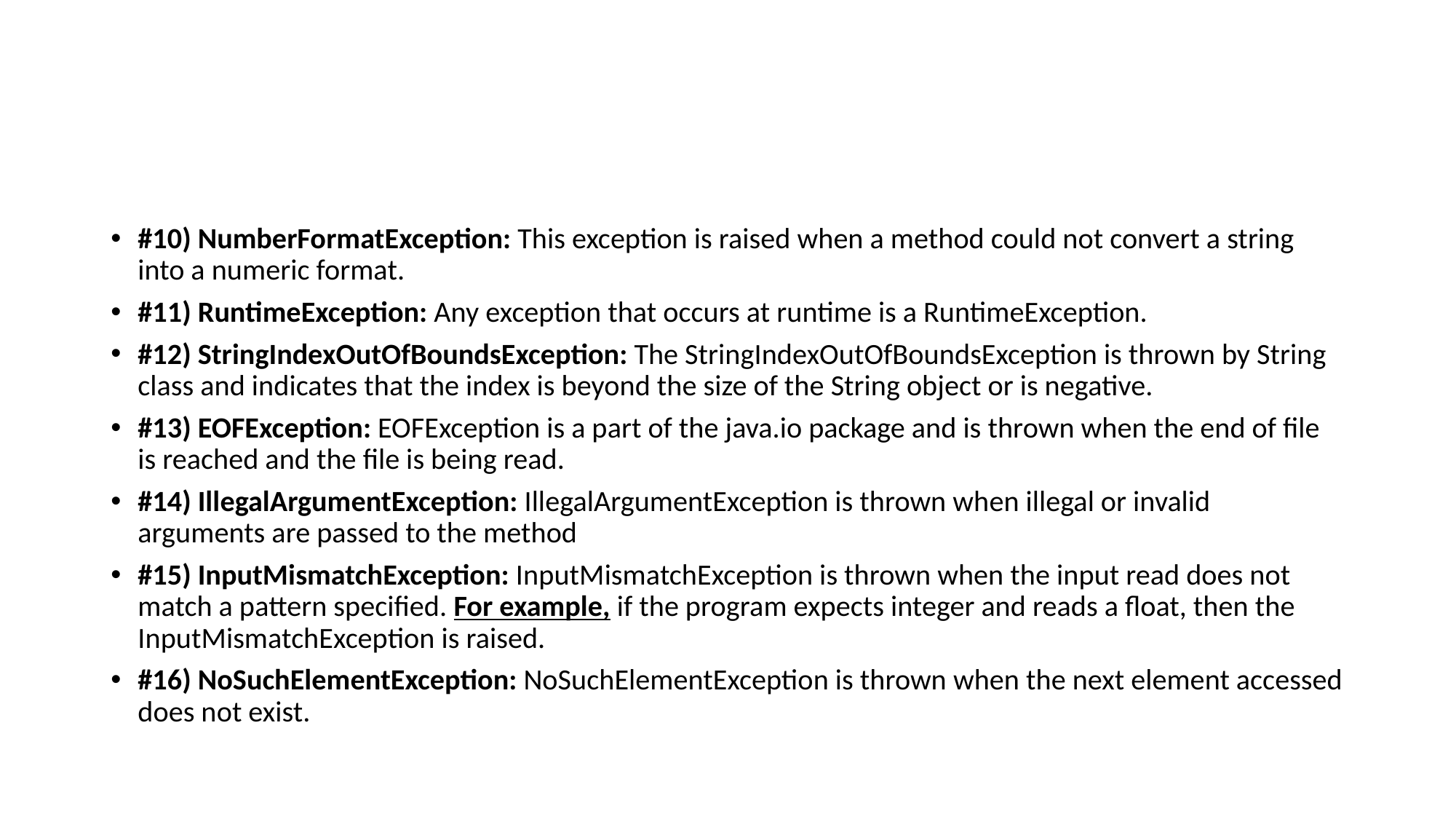

#10) NumberFormatException: This exception is raised when a method could not convert a string into a numeric format.
#11) RuntimeException: Any exception that occurs at runtime is a RuntimeException.
#12) StringIndexOutOfBoundsException: The StringIndexOutOfBoundsException is thrown by String class and indicates that the index is beyond the size of the String object or is negative.
#13) EOFException: EOFException is a part of the java.io package and is thrown when the end of file is reached and the file is being read.
#14) IllegalArgumentException: IllegalArgumentException is thrown when illegal or invalid arguments are passed to the method
#15) InputMismatchException: InputMismatchException is thrown when the input read does not match a pattern specified. For example, if the program expects integer and reads a float, then the InputMismatchException is raised.
#16) NoSuchElementException: NoSuchElementException is thrown when the next element accessed does not exist.